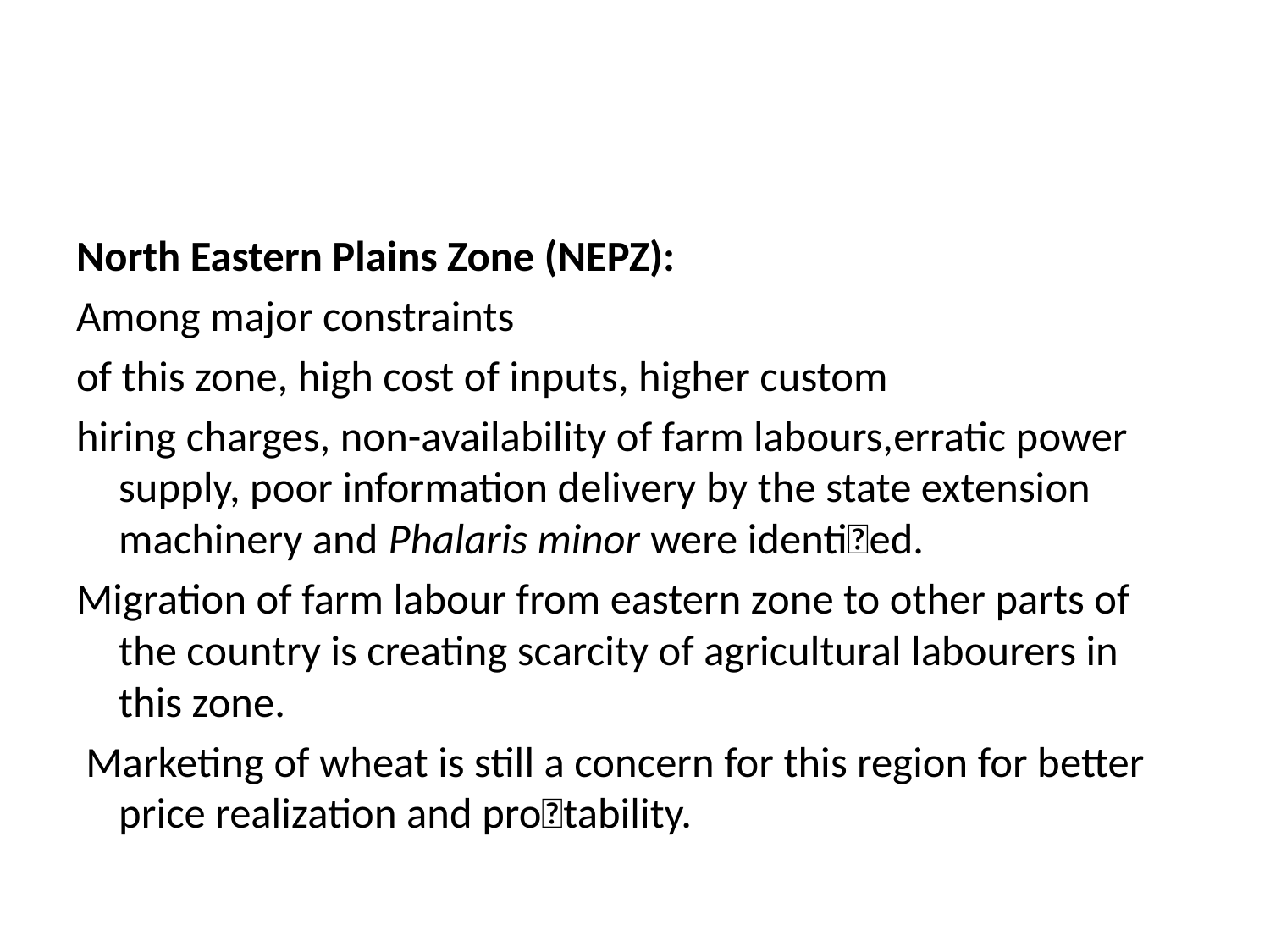

#
North Eastern Plains Zone (NEPZ):
Among major constraints
of this zone, high cost of inputs, higher custom
hiring charges, non-availability of farm labours,erratic power supply, poor information delivery by the state extension machinery and Phalaris minor were identi􀃶ed.
Migration of farm labour from eastern zone to other parts of the country is creating scarcity of agricultural labourers in this zone.
 Marketing of wheat is still a concern for this region for better price realization and pro􀃶tability.